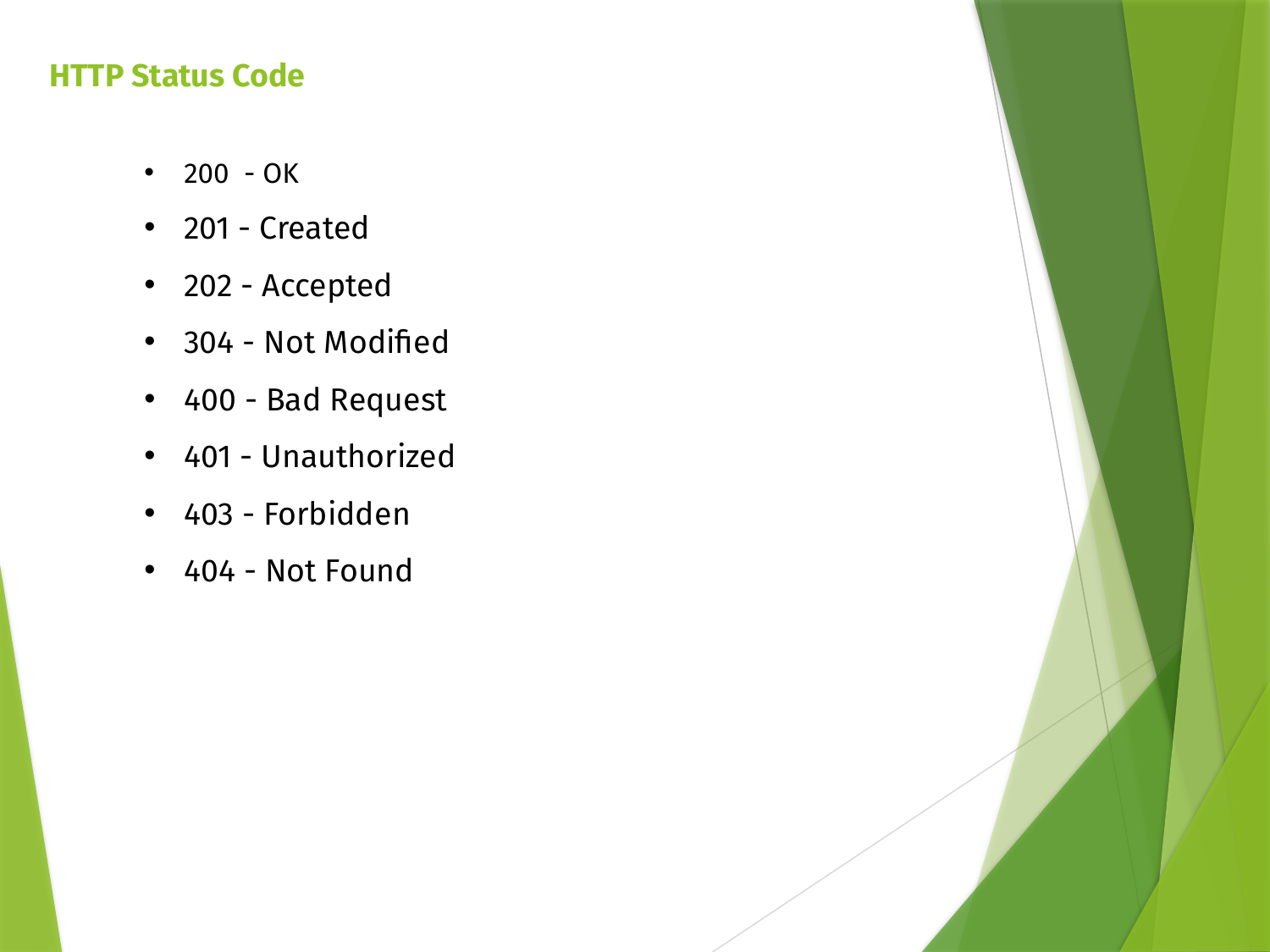

# HTTP Status Code
200  - OK
201 - Created
202 - Accepted
304 - Not Modified
400 - Bad Request
401 - Unauthorized
403 - Forbidden
404 - Not Found